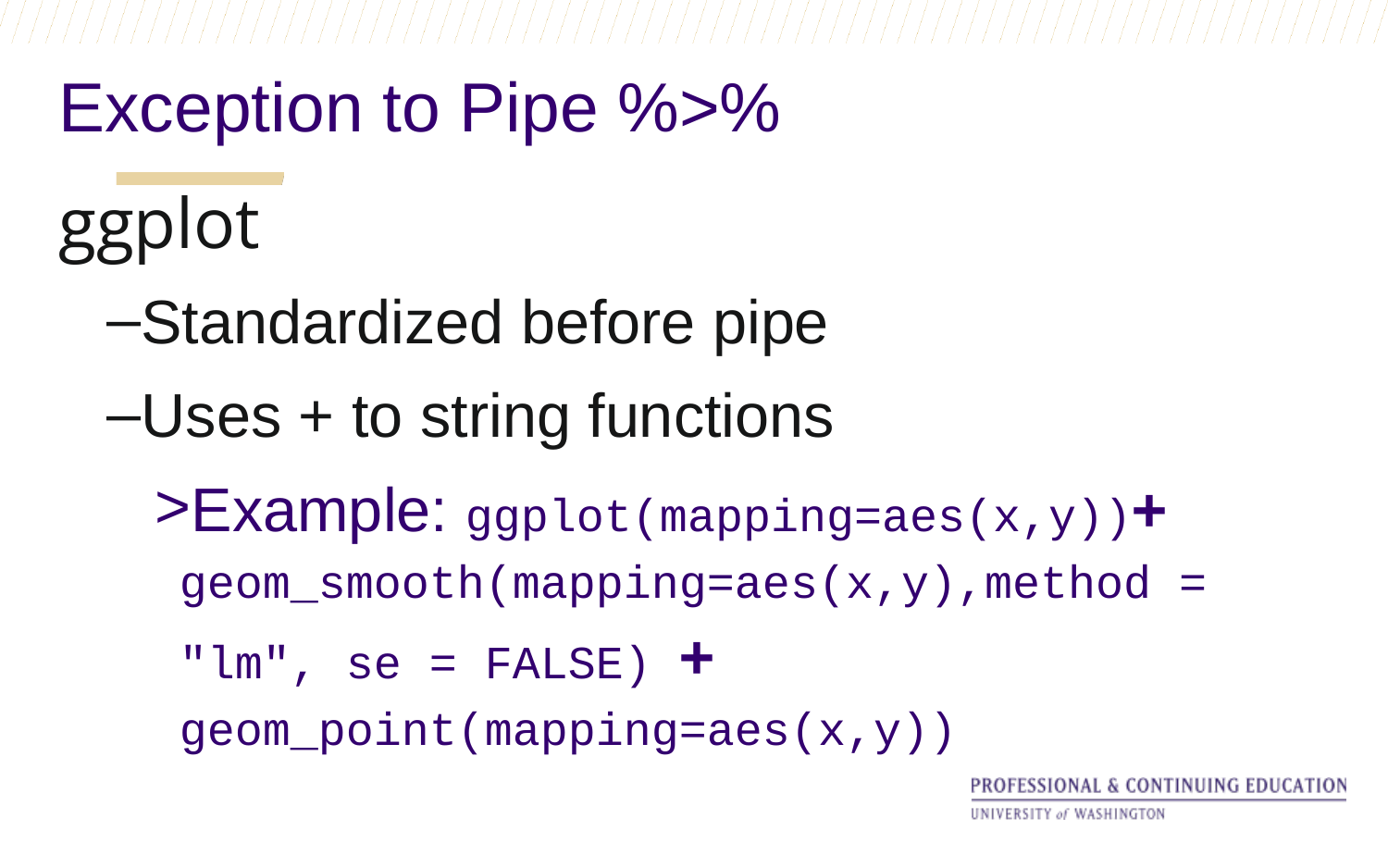

Exception to Pipe %>%
ggplot
Standardized before pipe
Uses + to string functions
Example: ggplot(mapping=aes(x,y))+ geom_smooth(mapping=aes(x,y),method = "lm", se = FALSE) + geom_point(mapping=aes(x,y))